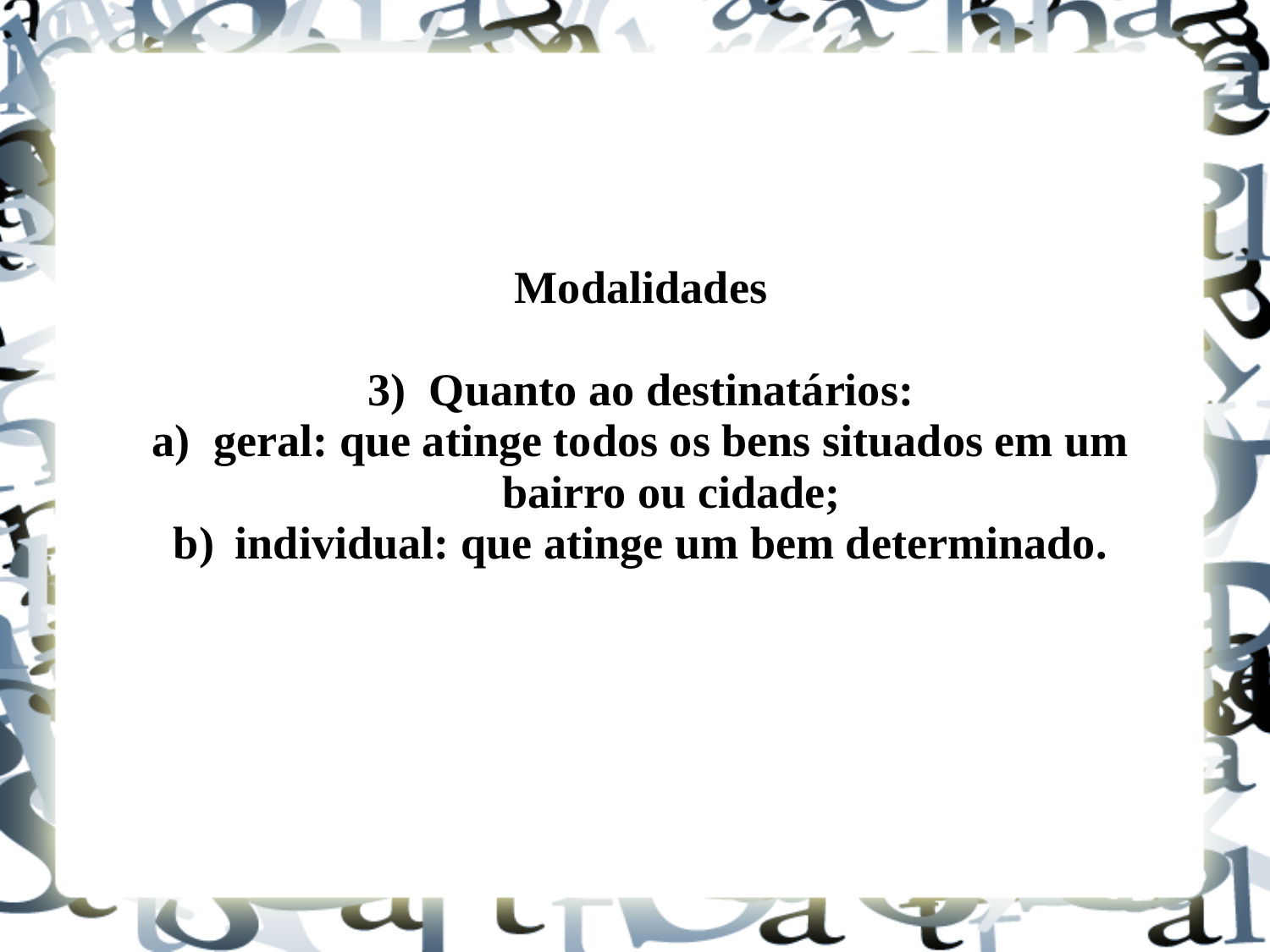

Modalidades

3) 	Quanto ao destinatários:
a) 	geral: que atinge todos os bens situados em um bairro ou cidade;
b) 	individual: que atinge um bem determinado.